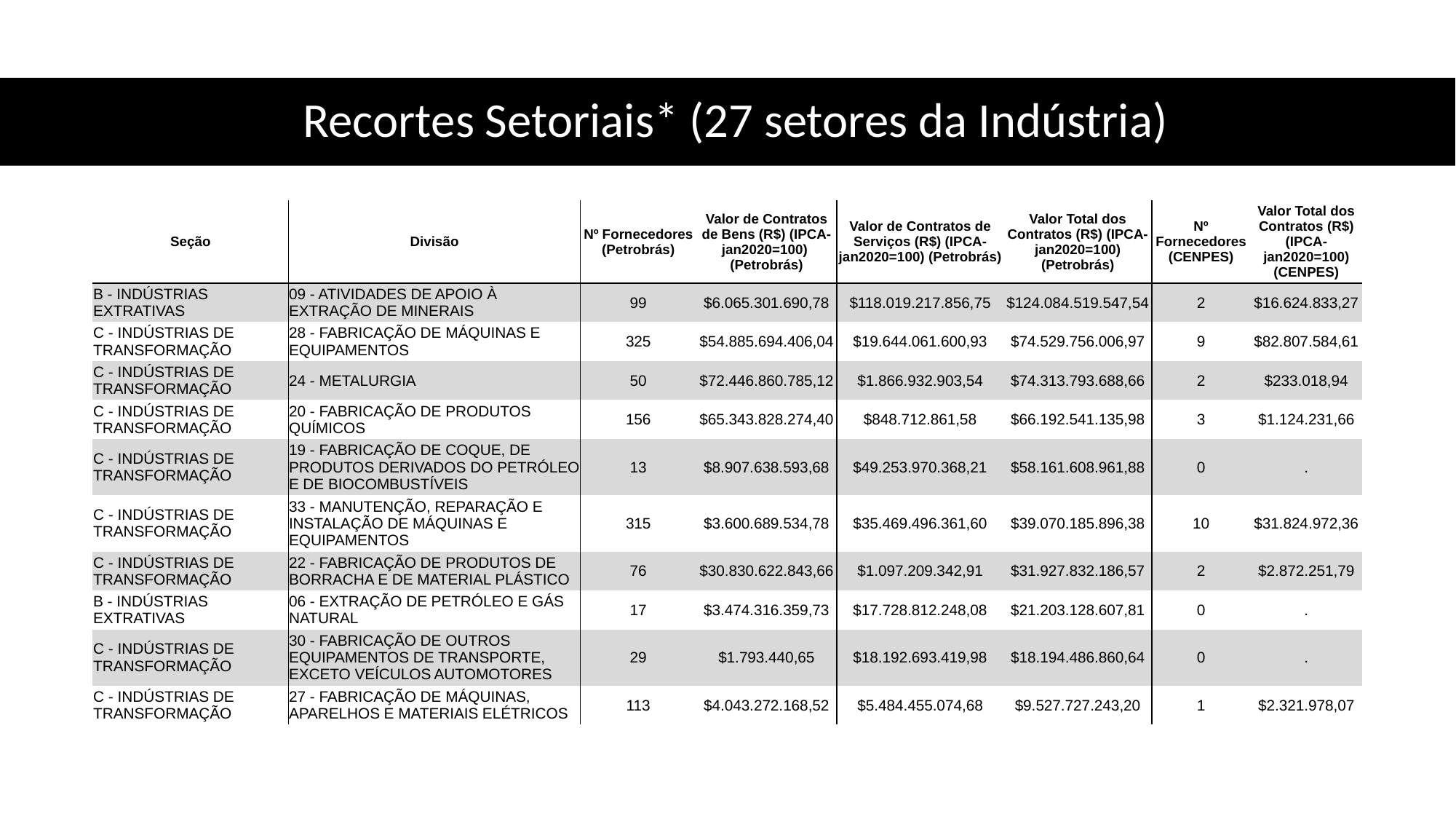

# Recortes Setoriais* (27 setores da Indústria)

| Seção | Divisão | Nº Fornecedores (Petrobrás) | Valor de Contratos de Bens (R$) (IPCA-jan2020=100) (Petrobrás) | Valor de Contratos de Serviços (R$) (IPCA-jan2020=100) (Petrobrás) | Valor Total dos Contratos (R$) (IPCA-jan2020=100) (Petrobrás) | Nº Fornecedores (CENPES) | Valor Total dos Contratos (R$) (IPCA-jan2020=100) (CENPES) |
| --- | --- | --- | --- | --- | --- | --- | --- |
| B - INDÚSTRIAS EXTRATIVAS | 09 - ATIVIDADES DE APOIO À EXTRAÇÃO DE MINERAIS | 99 | $6.065.301.690,78 | $118.019.217.856,75 | $124.084.519.547,54 | 2 | $16.624.833,27 |
| C - INDÚSTRIAS DE TRANSFORMAÇÃO | 28 - FABRICAÇÃO DE MÁQUINAS E EQUIPAMENTOS | 325 | $54.885.694.406,04 | $19.644.061.600,93 | $74.529.756.006,97 | 9 | $82.807.584,61 |
| C - INDÚSTRIAS DE TRANSFORMAÇÃO | 24 - METALURGIA | 50 | $72.446.860.785,12 | $1.866.932.903,54 | $74.313.793.688,66 | 2 | $233.018,94 |
| C - INDÚSTRIAS DE TRANSFORMAÇÃO | 20 - FABRICAÇÃO DE PRODUTOS QUÍMICOS | 156 | $65.343.828.274,40 | $848.712.861,58 | $66.192.541.135,98 | 3 | $1.124.231,66 |
| C - INDÚSTRIAS DE TRANSFORMAÇÃO | 19 - FABRICAÇÃO DE COQUE, DE PRODUTOS DERIVADOS DO PETRÓLEO E DE BIOCOMBUSTÍVEIS | 13 | $8.907.638.593,68 | $49.253.970.368,21 | $58.161.608.961,88 | 0 | . |
| C - INDÚSTRIAS DE TRANSFORMAÇÃO | 33 - MANUTENÇÃO, REPARAÇÃO E INSTALAÇÃO DE MÁQUINAS E EQUIPAMENTOS | 315 | $3.600.689.534,78 | $35.469.496.361,60 | $39.070.185.896,38 | 10 | $31.824.972,36 |
| C - INDÚSTRIAS DE TRANSFORMAÇÃO | 22 - FABRICAÇÃO DE PRODUTOS DE BORRACHA E DE MATERIAL PLÁSTICO | 76 | $30.830.622.843,66 | $1.097.209.342,91 | $31.927.832.186,57 | 2 | $2.872.251,79 |
| B - INDÚSTRIAS EXTRATIVAS | 06 - EXTRAÇÃO DE PETRÓLEO E GÁS NATURAL | 17 | $3.474.316.359,73 | $17.728.812.248,08 | $21.203.128.607,81 | 0 | . |
| C - INDÚSTRIAS DE TRANSFORMAÇÃO | 30 - FABRICAÇÃO DE OUTROS EQUIPAMENTOS DE TRANSPORTE, EXCETO VEÍCULOS AUTOMOTORES | 29 | $1.793.440,65 | $18.192.693.419,98 | $18.194.486.860,64 | 0 | . |
| C - INDÚSTRIAS DE TRANSFORMAÇÃO | 27 - FABRICAÇÃO DE MÁQUINAS, APARELHOS E MATERIAIS ELÉTRICOS | 113 | $4.043.272.168,52 | $5.484.455.074,68 | $9.527.727.243,20 | 1 | $2.321.978,07 |